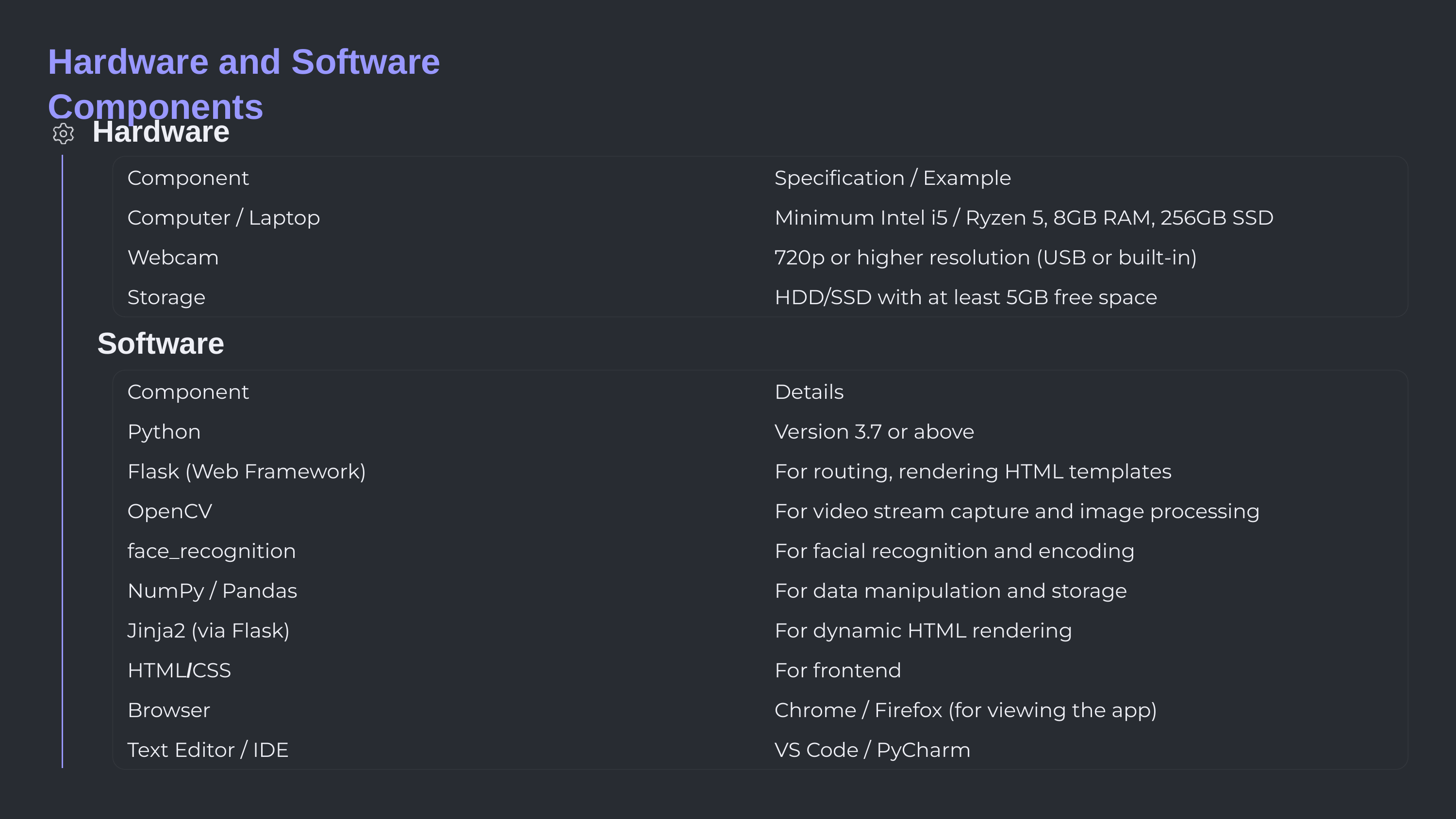

Hardware and Software Components

Hardware

Component

Specification / Example

Computer / Laptop

Minimum Intel i5 / Ryzen 5, 8GB RAM, 256GB SSD

Webcam

720p or higher resolution (USB or built-in)

Storage

HDD/SSD with at least 5GB free space

Software

Component

Details

Python

Version 3.7 or above

Flask (Web Framework)

For routing, rendering HTML templates

OpenCV

For video stream capture and image processing

face_recognition

For facial recognition and encoding

NumPy / Pandas

For data manipulation and storage

Jinja2 (via Flask)

For dynamic HTML rendering

HTML/CSS

For frontend

Browser

Chrome / Firefox (for viewing the app)

Text Editor / IDE

VS Code / PyCharm